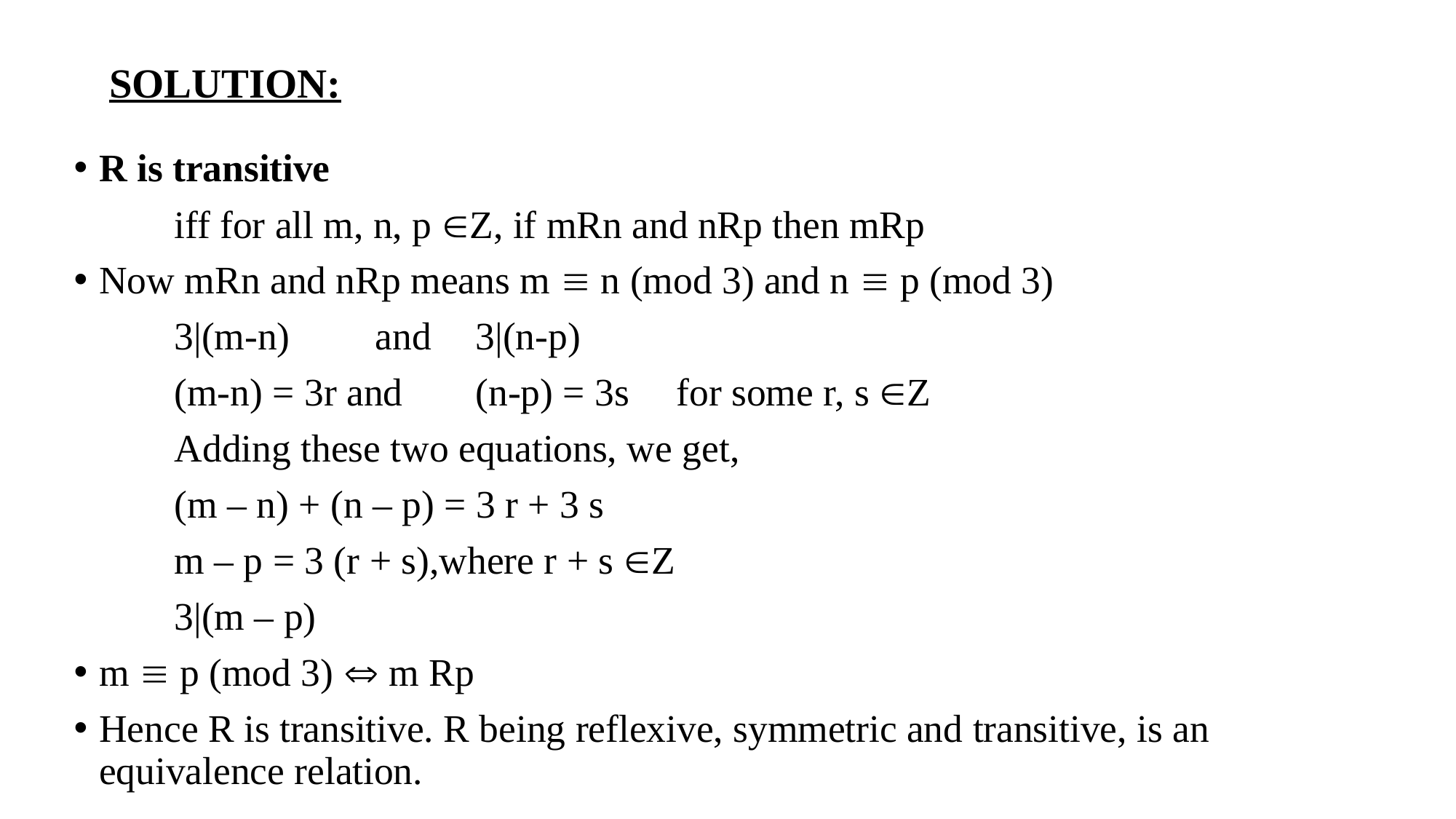

# SOLUTION:
R is transitive
	iff for all m, n, p ∈Z, if mRn and nRp then mRp
Now mRn and nRp means m ≡ n (mod 3) and n ≡ p (mod 3)
	3|(m-n)	and	3|(n-p)
	(m-n) = 3r and	(n-p) = 3s	for some r, s ∈Z
	Adding these two equations, we get,
	(m – n) + (n – p) = 3 r + 3 s
	m – p = 3 (r + s),where r + s ∈Z
	3|(m – p)
m ≡ p (mod 3) ⇔ m Rp
Hence R is transitive. R being reflexive, symmetric and transitive, is an equivalence relation.